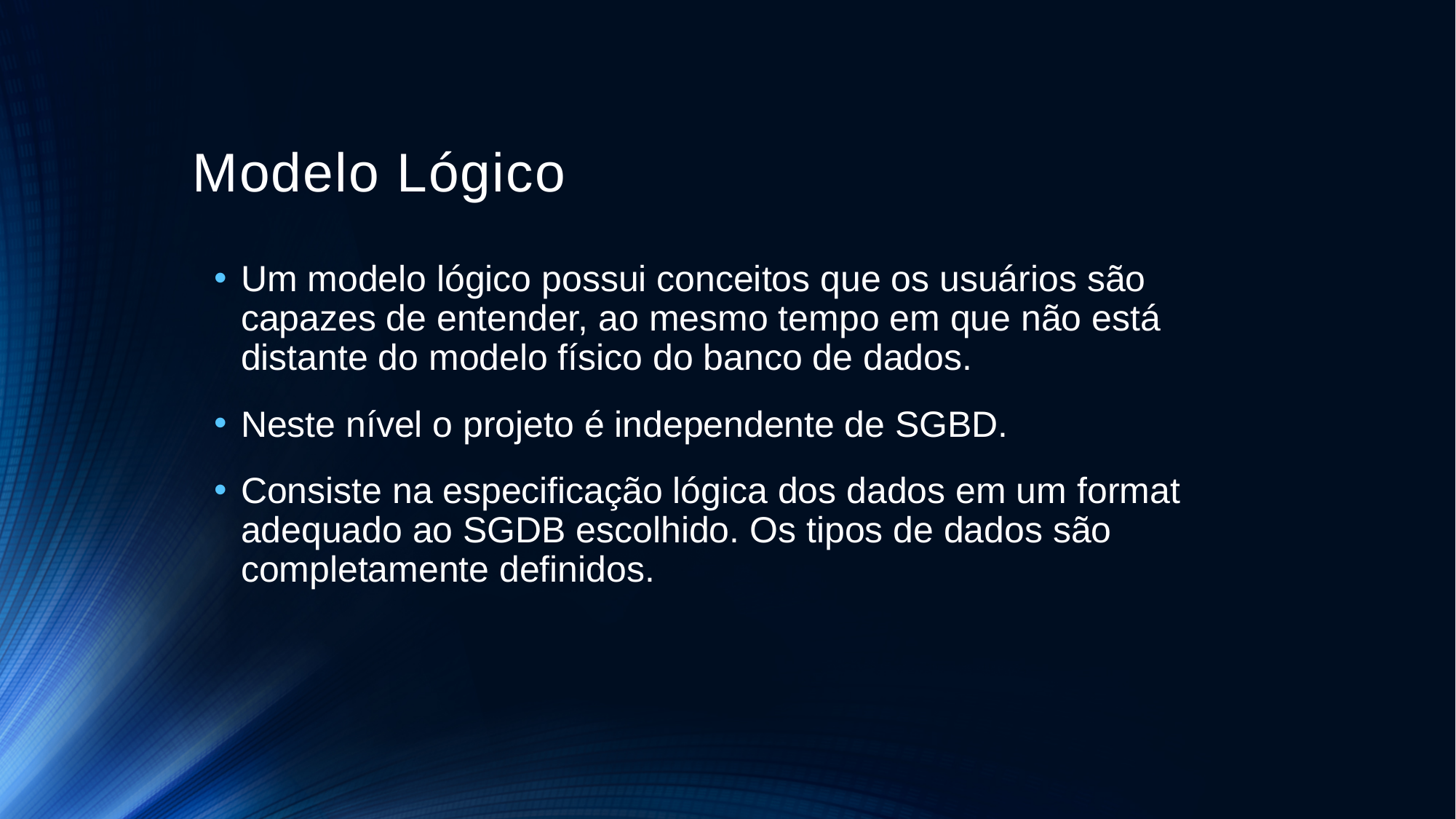

# Modelo Lógico
Um modelo lógico possui conceitos que os usuários são capazes de entender, ao mesmo tempo em que não está distante do modelo físico do banco de dados.
Neste nível o projeto é independente de SGBD.
Consiste na especificação lógica dos dados em um format adequado ao SGDB escolhido. Os tipos de dados são completamente definidos.